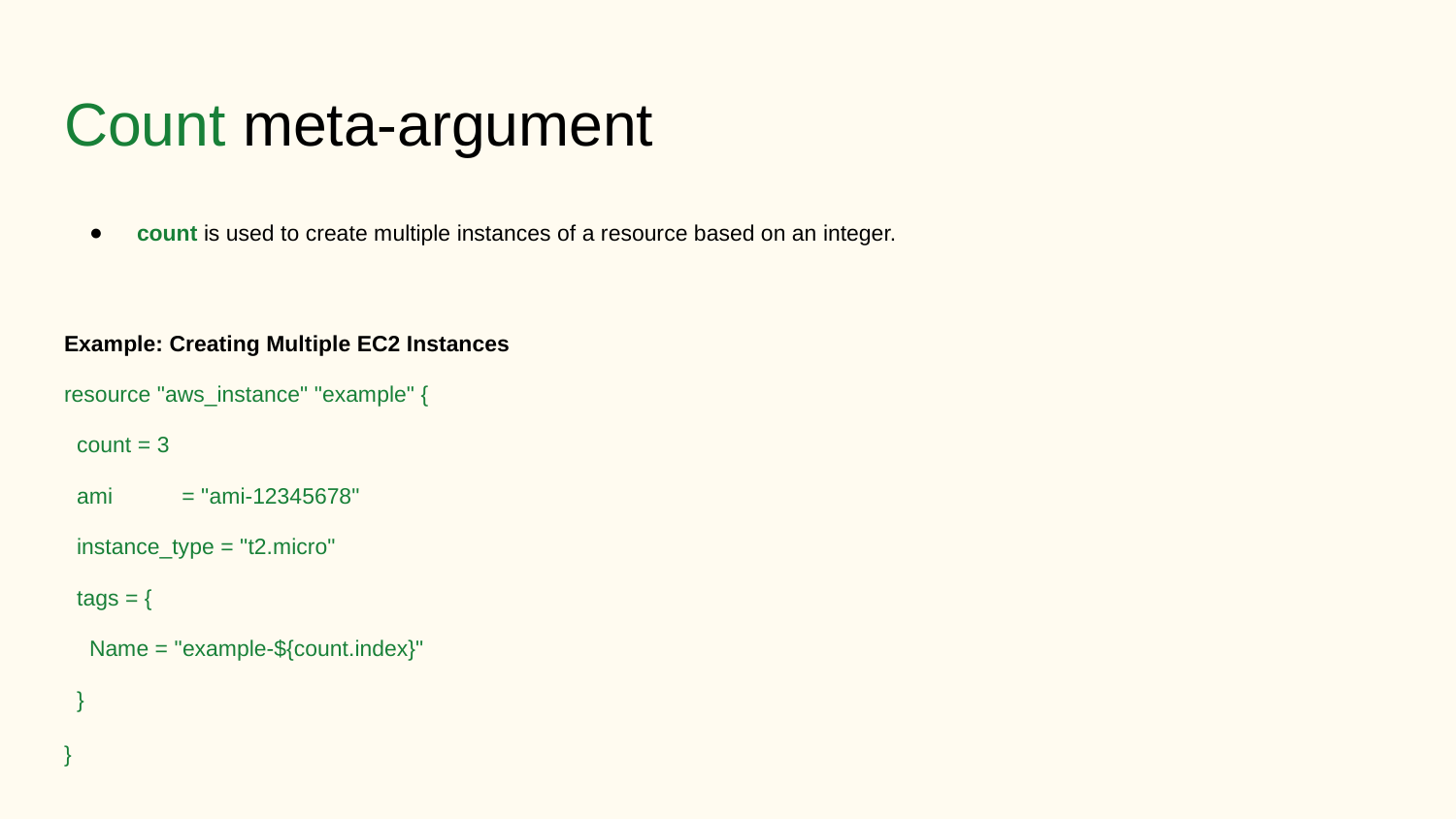

# Count meta-argument

count is used to create multiple instances of a resource based on an integer.

Example: Creating Multiple EC2 Instances
resource "aws_instance" "example" {
  count = 3
  ami           = "ami-12345678"
  instance_type = "t2.micro"
  tags = {
    Name = "example-${count.index}"
  }
}

.